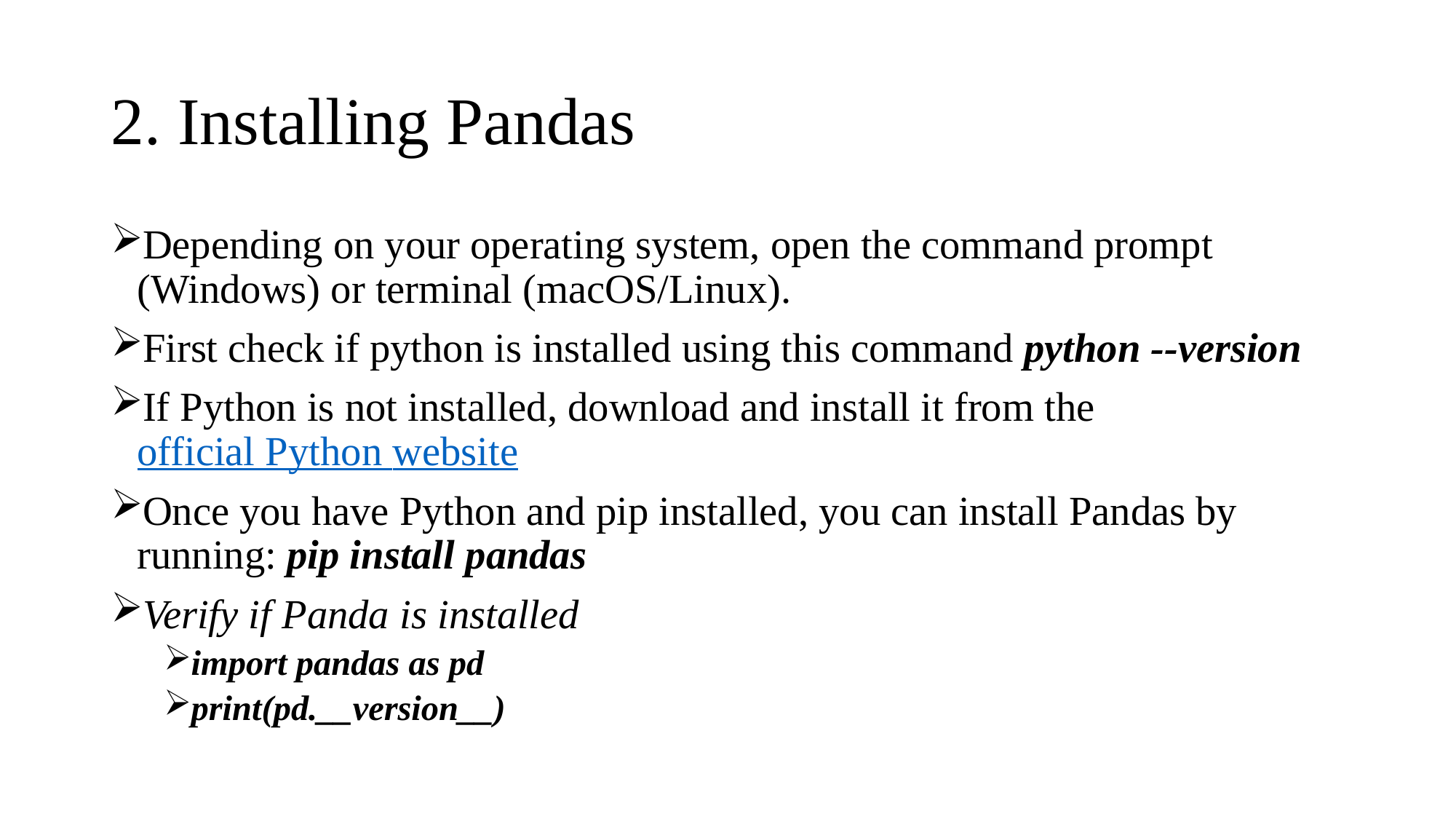

# 2. Installing Pandas
Depending on your operating system, open the command prompt (Windows) or terminal (macOS/Linux).
First check if python is installed using this command python --version
If Python is not installed, download and install it from the official Python website
Once you have Python and pip installed, you can install Pandas by running: pip install pandas
Verify if Panda is installed
import pandas as pd
print(pd.__version__)